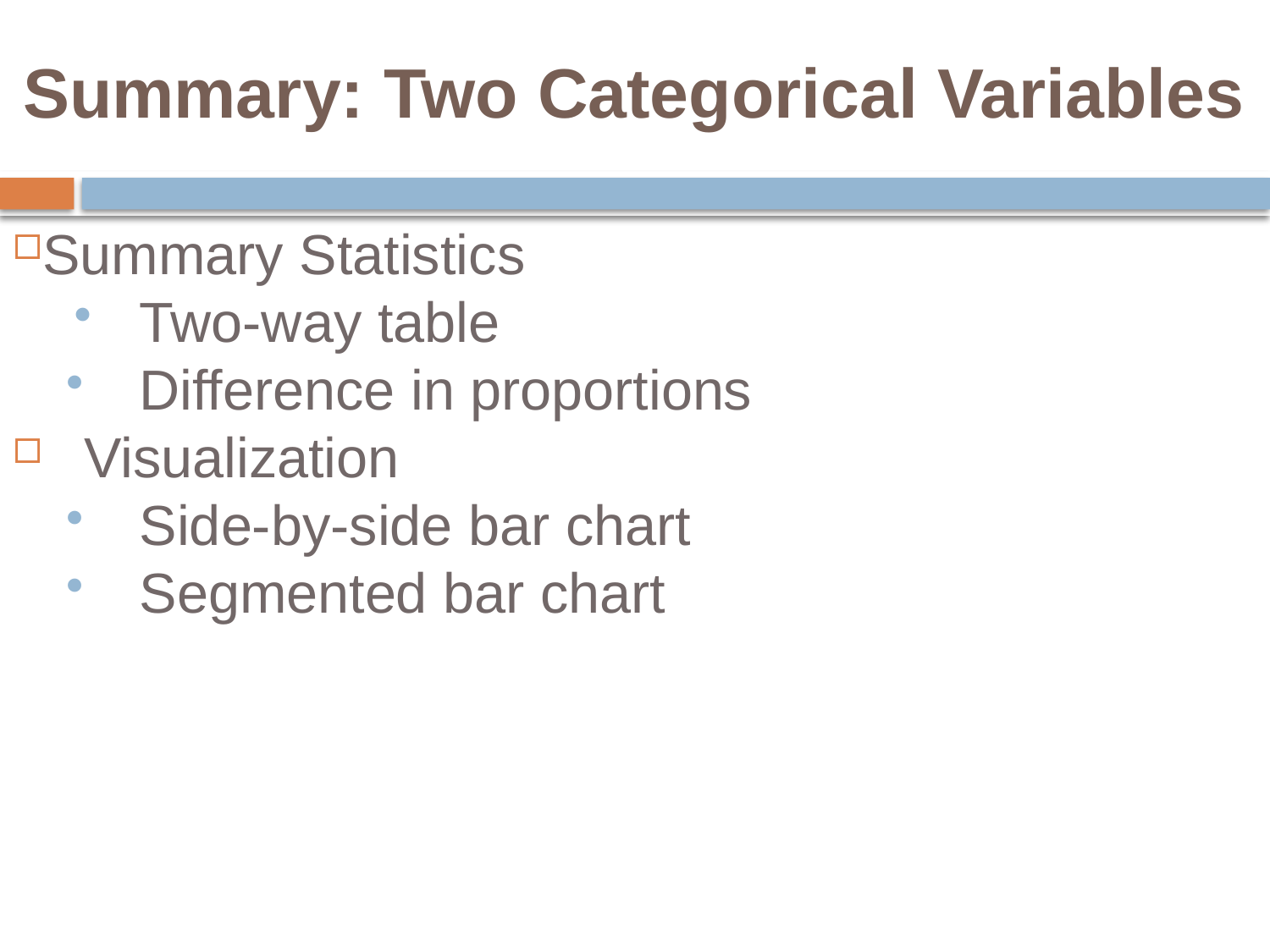

# Summary: Two Categorical Variables
Summary Statistics
Two-way table
Difference in proportions
Visualization
Side-by-side bar chart
Segmented bar chart